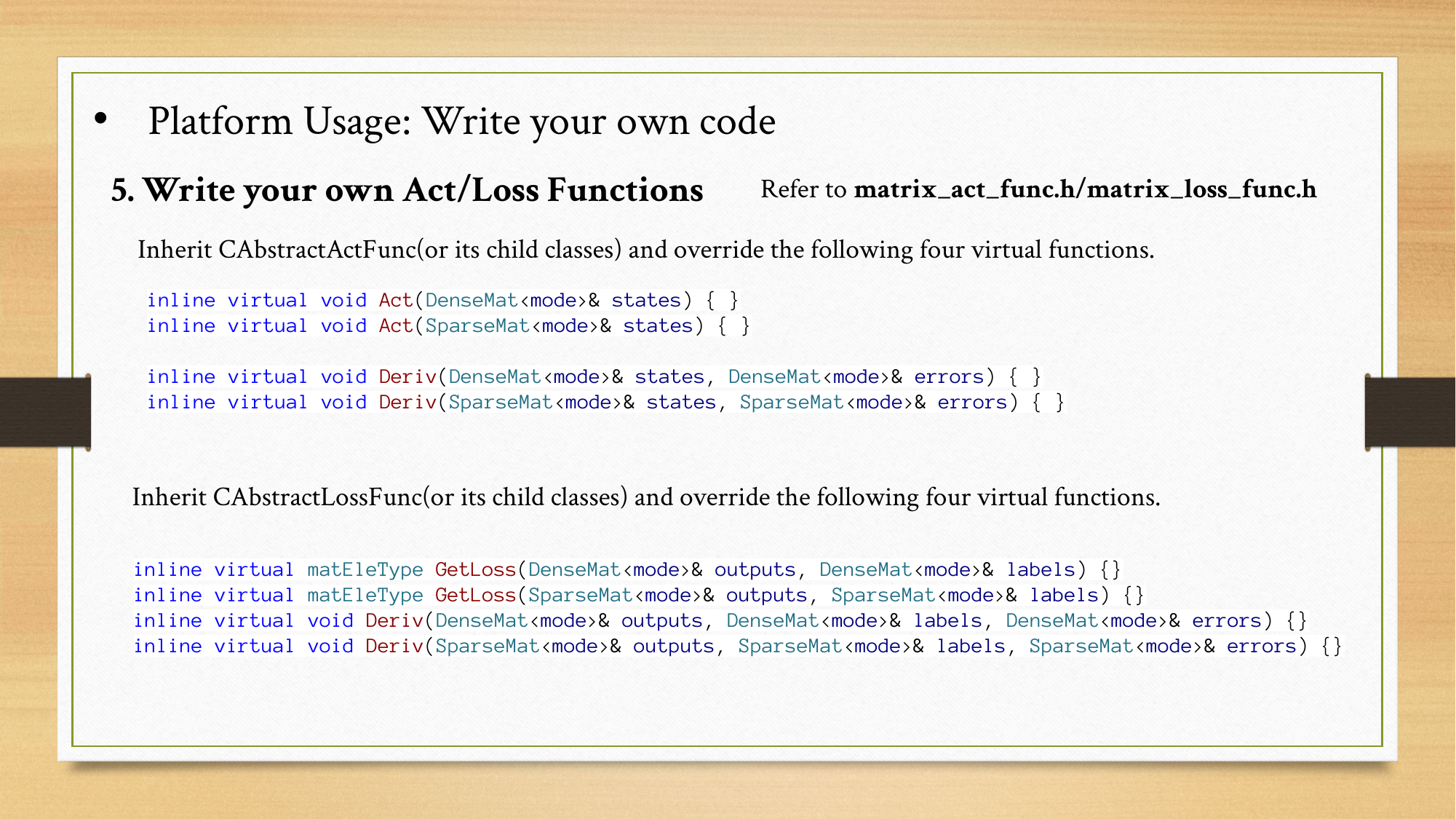

Platform Usage: Write your own code
5. Write your own Act/Loss Functions
Refer to matrix_act_func.h/matrix_loss_func.h
Inherit CAbstractActFunc(or its child classes) and override the following four virtual functions.
inline virtual void Act(DenseMat<mode>& states) { }
inline virtual void Act(SparseMat<mode>& states) { }

inline virtual void Deriv(DenseMat<mode>& states, DenseMat<mode>& errors) { }
inline virtual void Deriv(SparseMat<mode>& states, SparseMat<mode>& errors) { }
Inherit CAbstractLossFunc(or its child classes) and override the following four virtual functions.
inline virtual matEleType GetLoss(DenseMat<mode>& outputs, DenseMat<mode>& labels) {}
inline virtual matEleType GetLoss(SparseMat<mode>& outputs, SparseMat<mode>& labels) {}
inline virtual void Deriv(DenseMat<mode>& outputs, DenseMat<mode>& labels, DenseMat<mode>& errors) {}
inline virtual void Deriv(SparseMat<mode>& outputs, SparseMat<mode>& labels, SparseMat<mode>& errors) {}